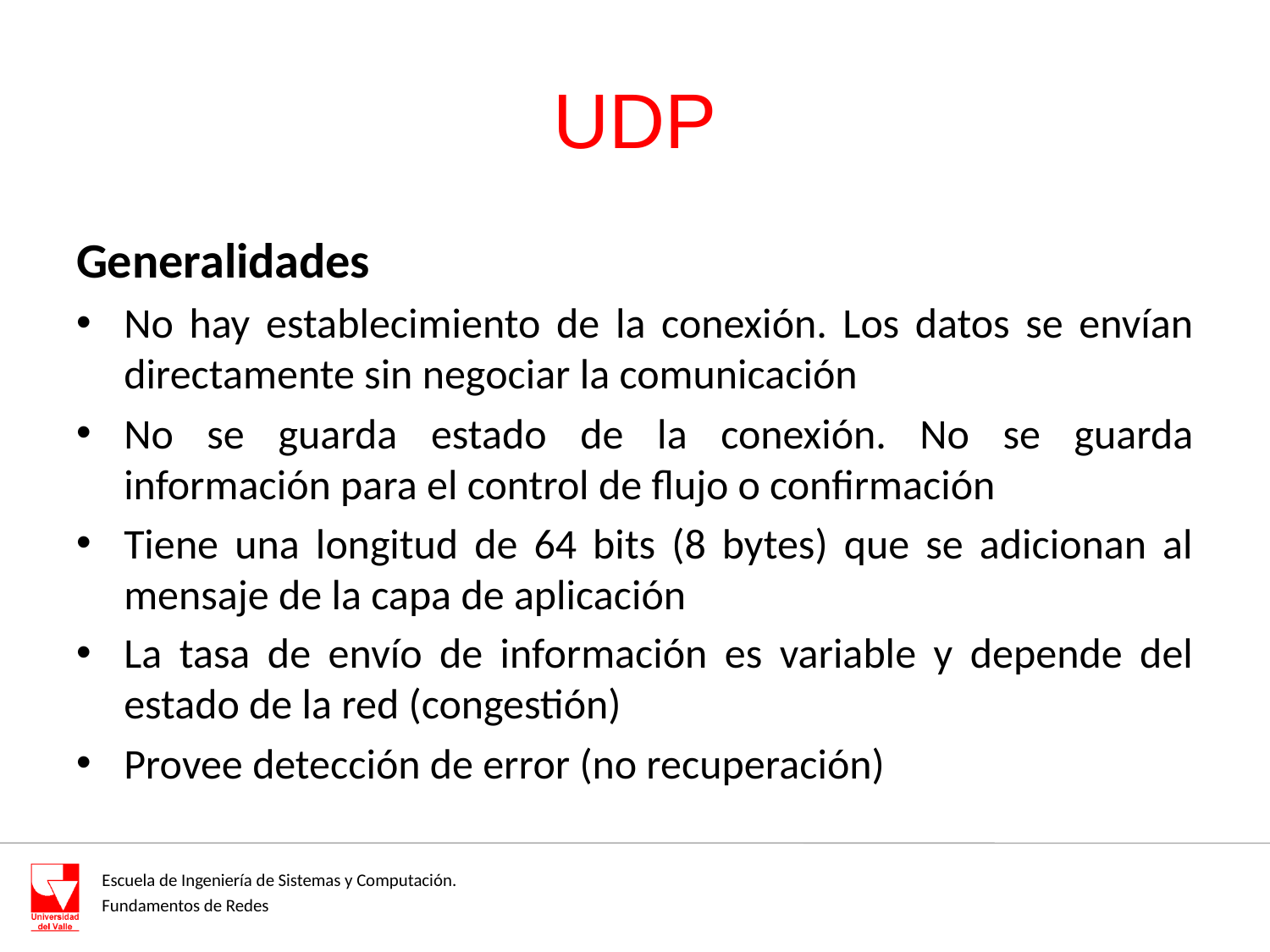

# UDP
Generalidades
No hay establecimiento de la conexión. Los datos se envían directamente sin negociar la comunicación
No se guarda estado de la conexión. No se guarda información para el control de flujo o confirmación
Tiene una longitud de 64 bits (8 bytes) que se adicionan al mensaje de la capa de aplicación
La tasa de envío de información es variable y depende del estado de la red (congestión)
Provee detección de error (no recuperación)